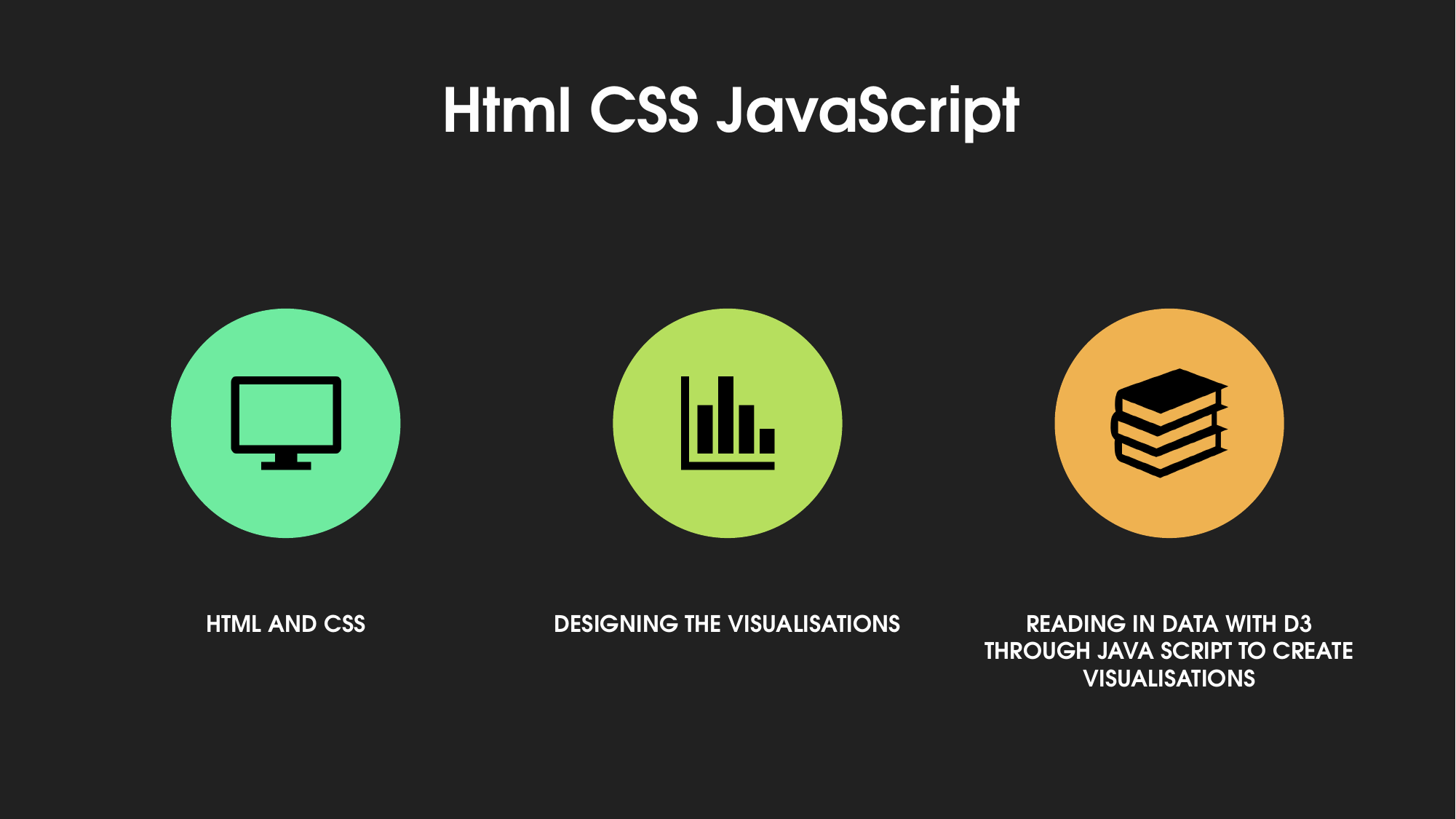

Html CSS JavaScript
html and CSS
Designing the visualisations
reading in data with D3 through Java script to create visualisations